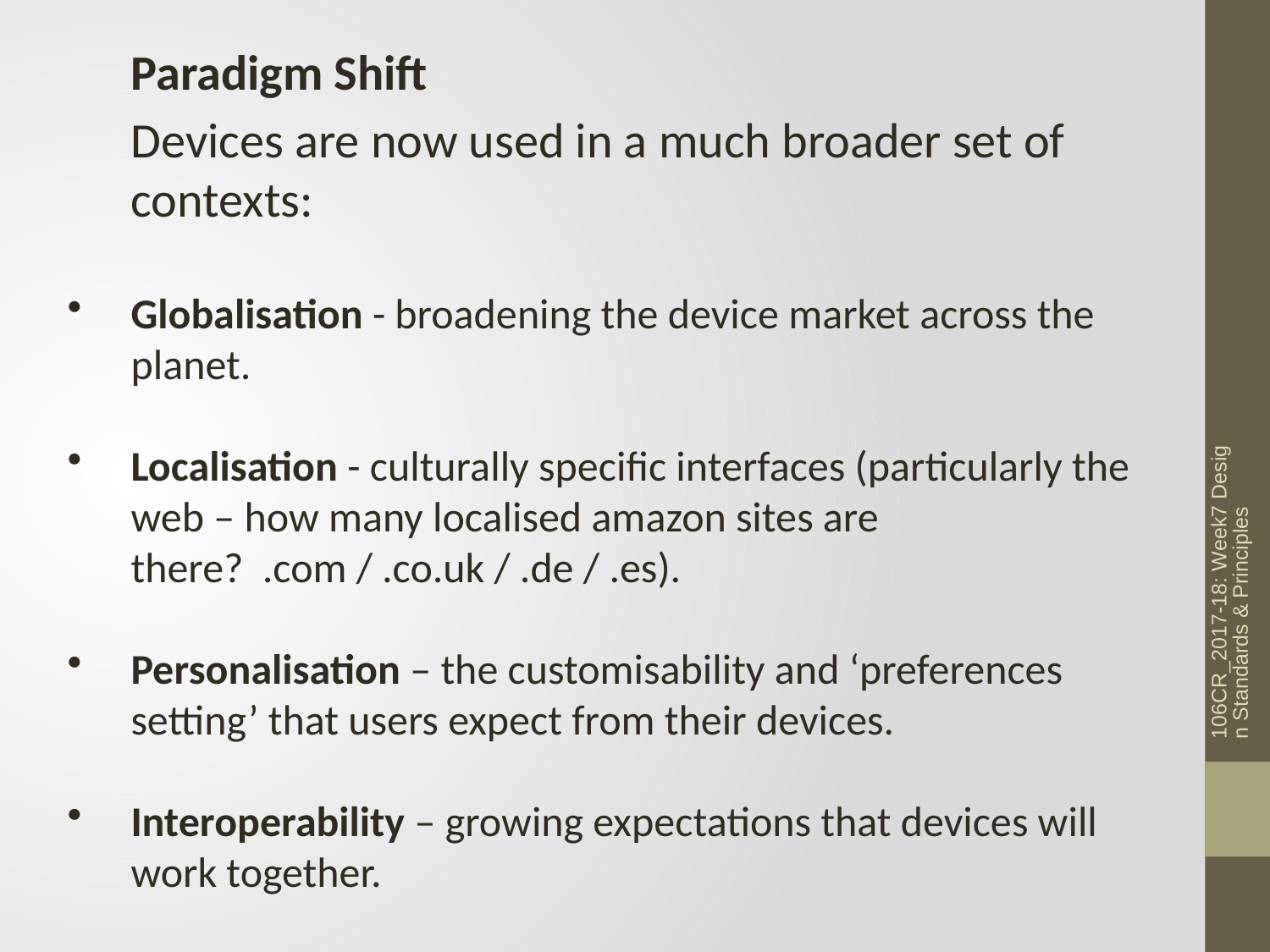

Paradigm Shift
	Devices are now used in a much broader set of contexts:

Globalisation - broadening the device market across the planet.

Localisation - culturally specific interfaces (particularly the web – how many localised amazon sites are there?  .com / .co.uk / .de / .es).

Personalisation – the customisability and ‘preferences setting’ that users expect from their devices.

Interoperability – growing expectations that devices will work together.
106CR_2017-18: Week7 Design Standards & Principles